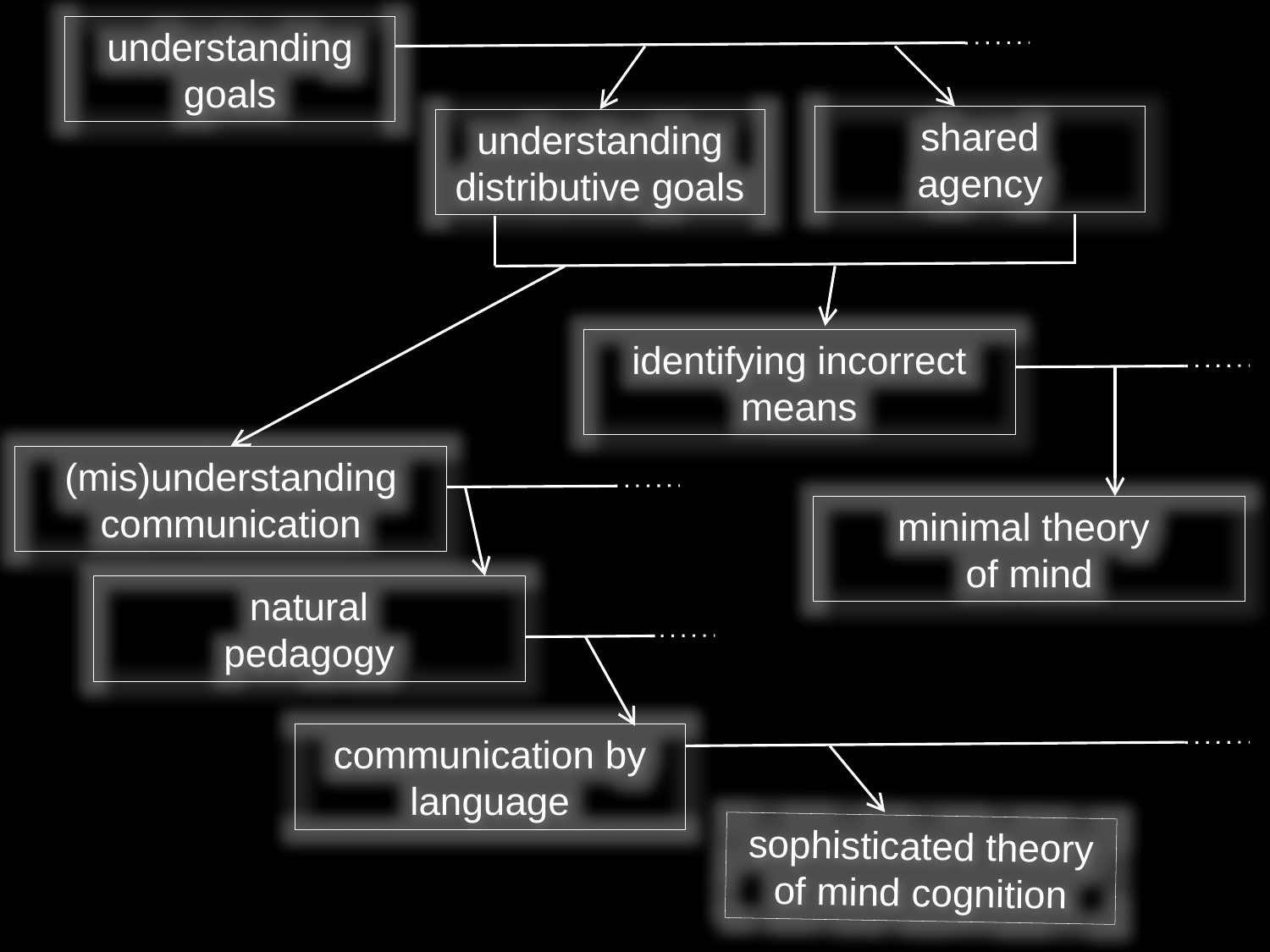

understanding goals
shared
agency
understanding distributive goals
identifying incorrect means
(mis)understanding communication
minimal theory
of mind
natural
pedagogy
communication by language
sophisticated theory of mind cognition